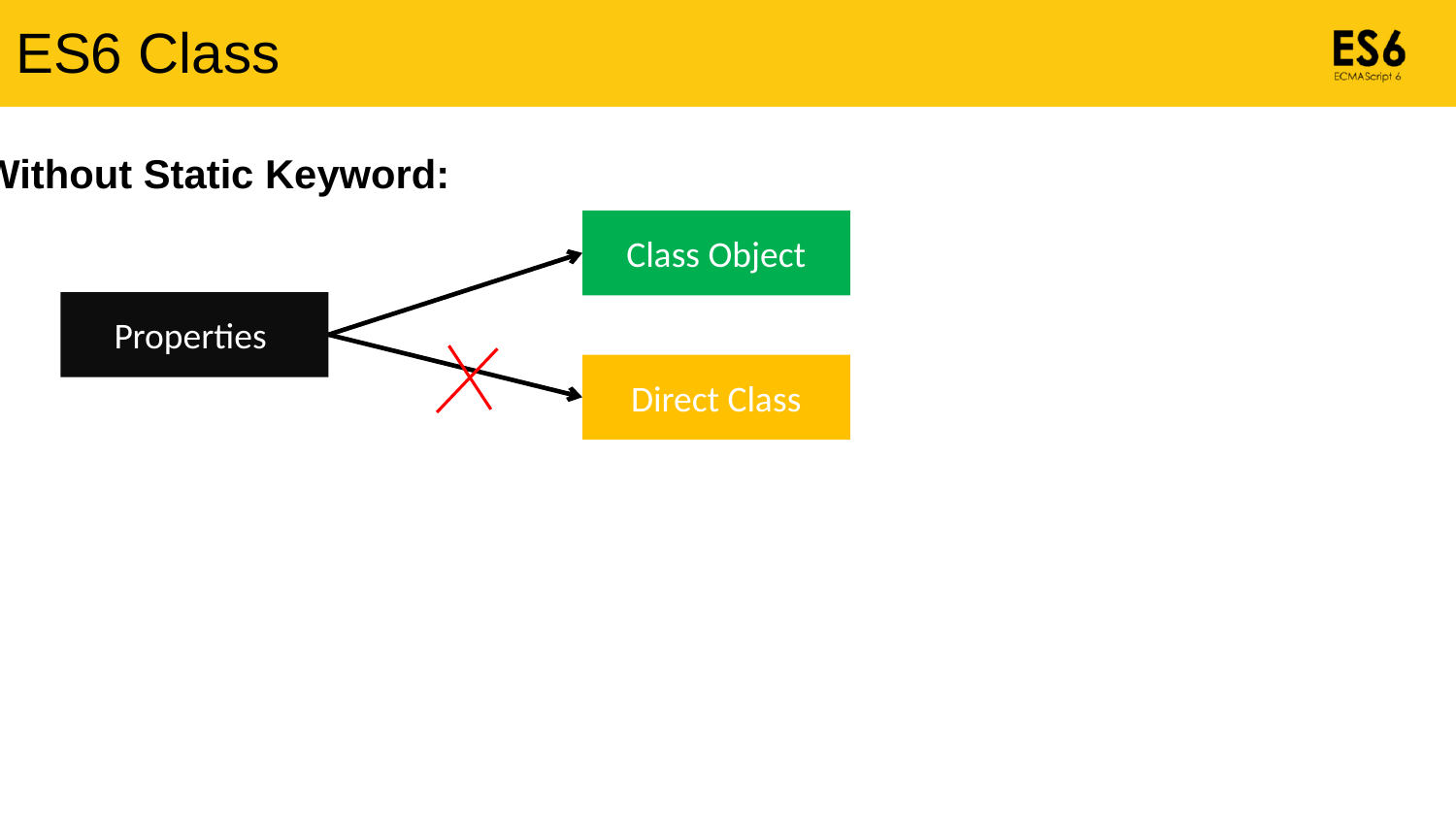

ES6 Class
Without Static Keyword:
Class Object
Properties
Direct Class